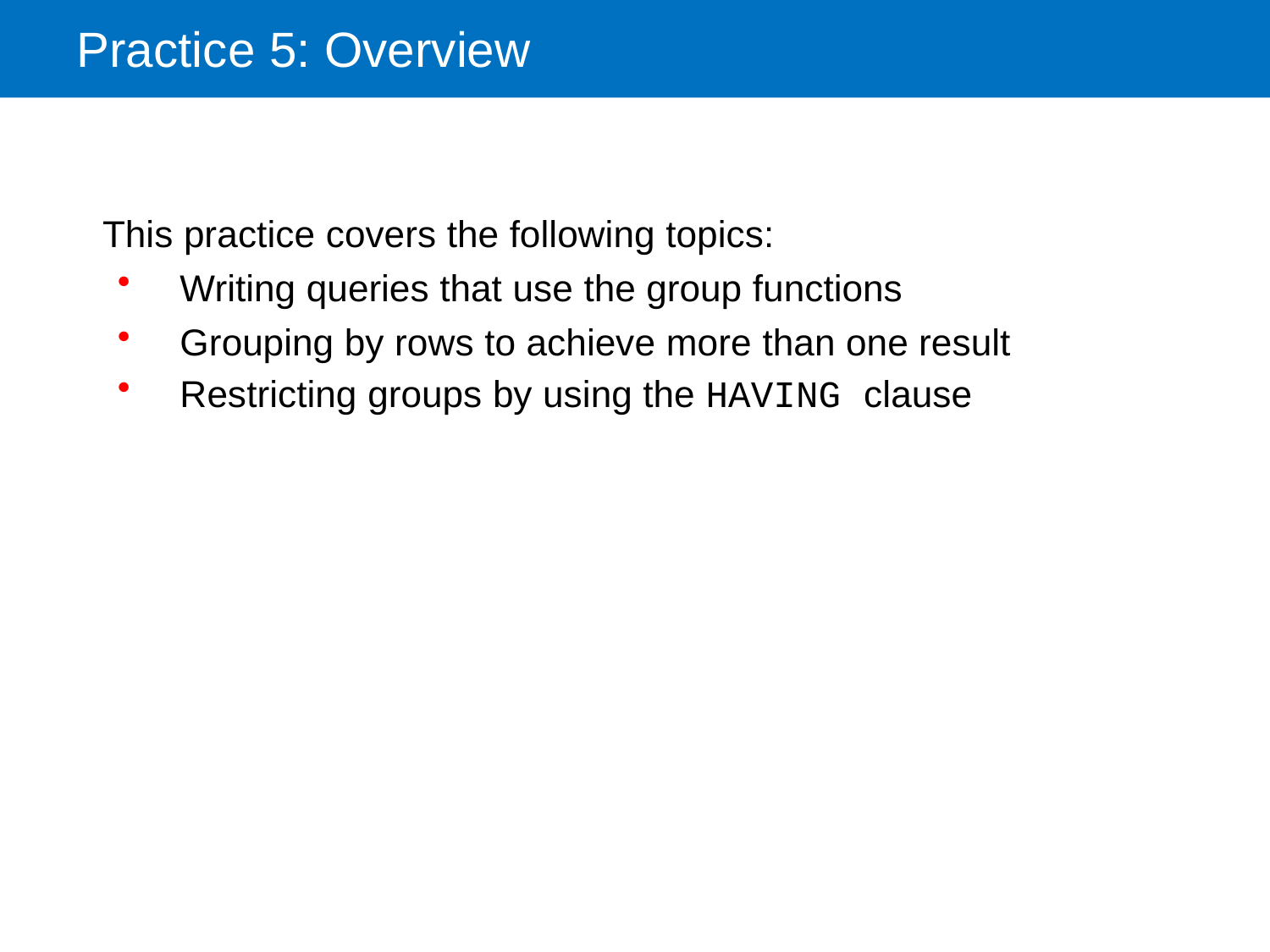

# Practice 5: Overview
This practice covers the following topics:
Writing queries that use the group functions
Grouping by rows to achieve more than one result
Restricting groups by using the HAVING clause